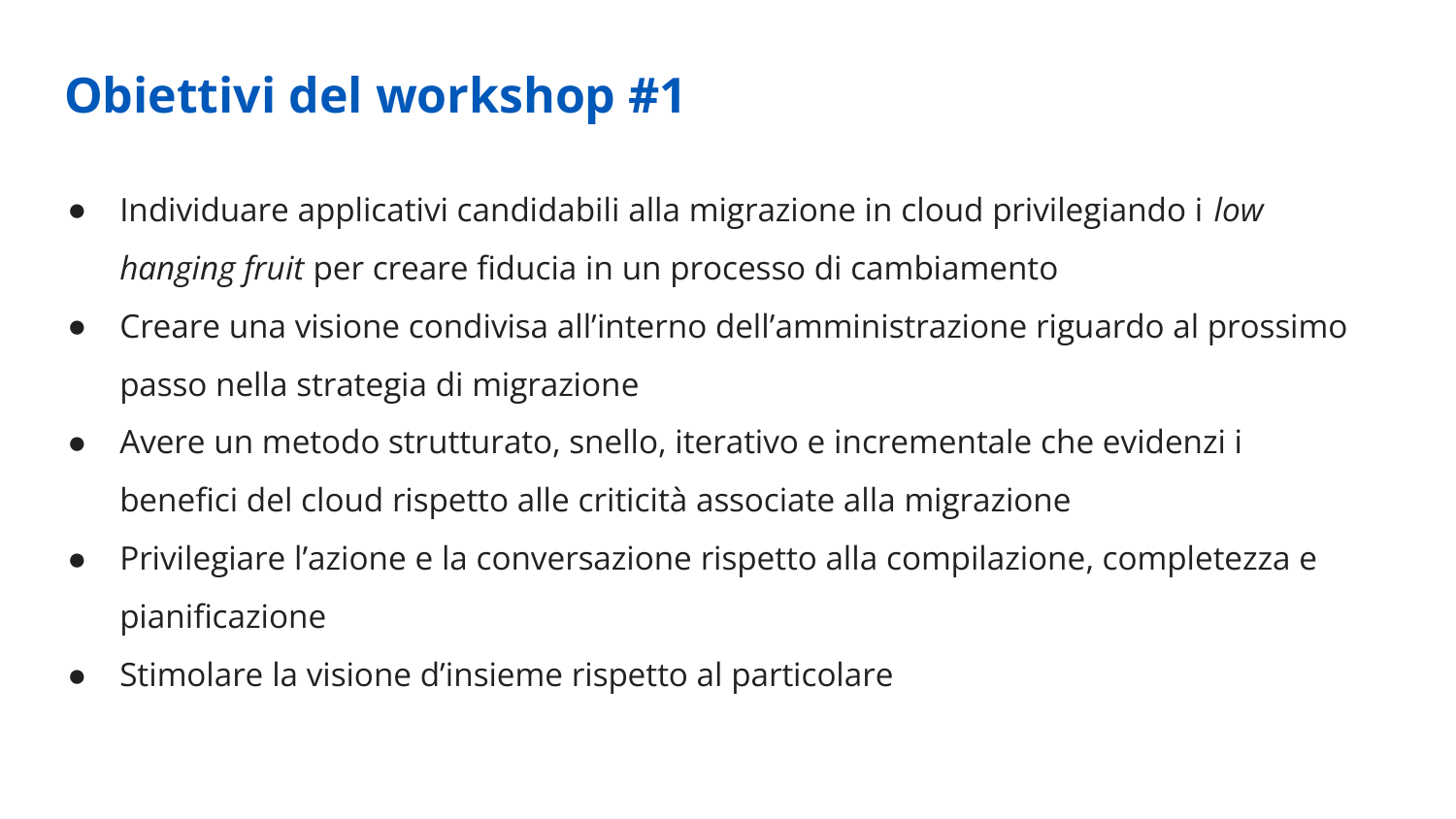

Obiettivi del workshop #1
Individuare applicativi candidabili alla migrazione in cloud privilegiando i low hanging fruit per creare fiducia in un processo di cambiamento
Creare una visione condivisa all’interno dell’amministrazione riguardo al prossimo passo nella strategia di migrazione
Avere un metodo strutturato, snello, iterativo e incrementale che evidenzi i benefici del cloud rispetto alle criticità associate alla migrazione
Privilegiare l’azione e la conversazione rispetto alla compilazione, completezza e pianificazione
Stimolare la visione d’insieme rispetto al particolare